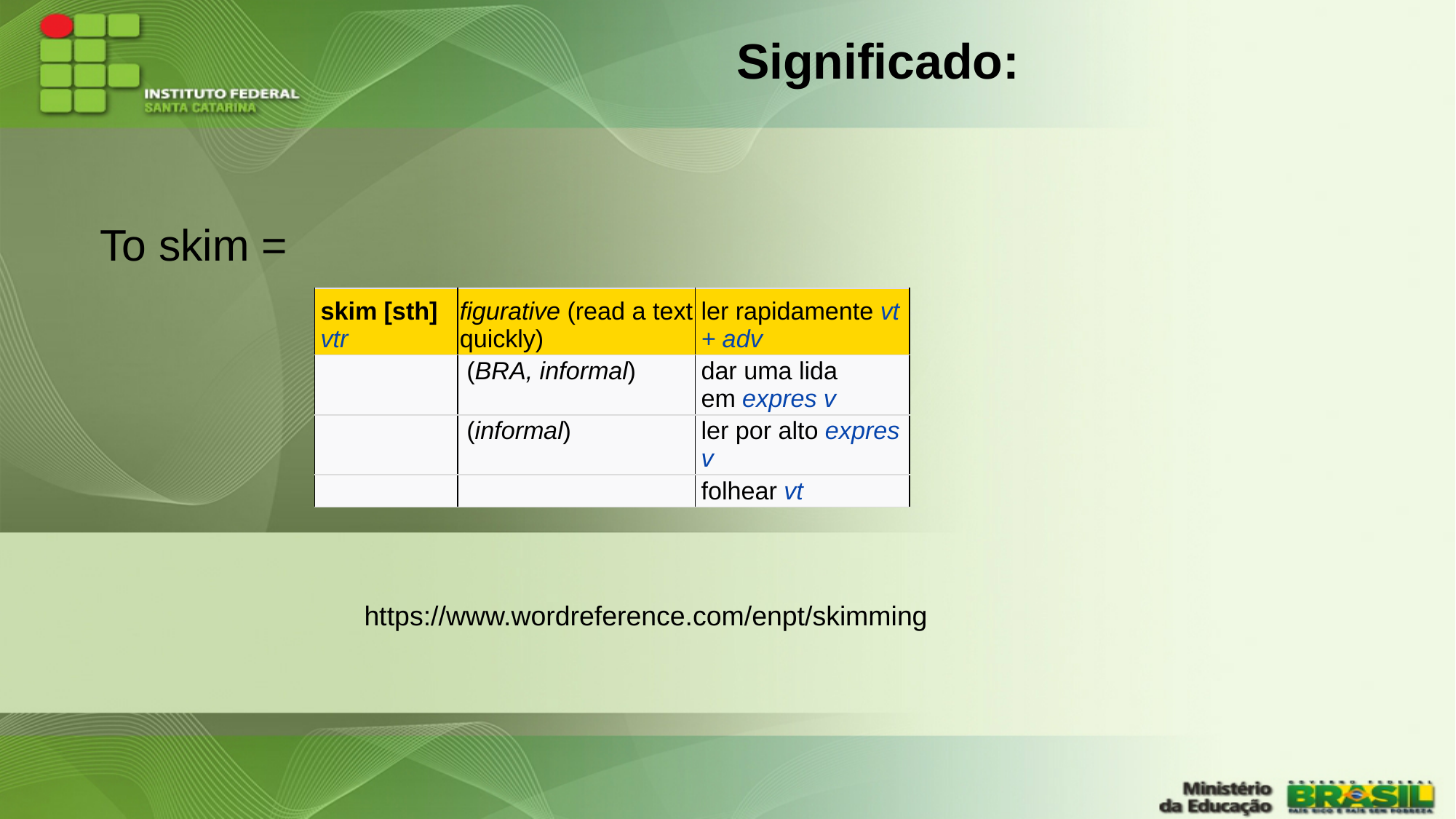

# Significado:
To skim =

| skim [sth] vtr | figurative (read a text quickly) | ler rapidamente vt + adv |
| --- | --- | --- |
|  | (BRA, informal) | dar uma lida em expres v |
|  | (informal) | ler por alto expres v |
|  |  | folhear vt |
https://www.wordreference.com/enpt/skimming